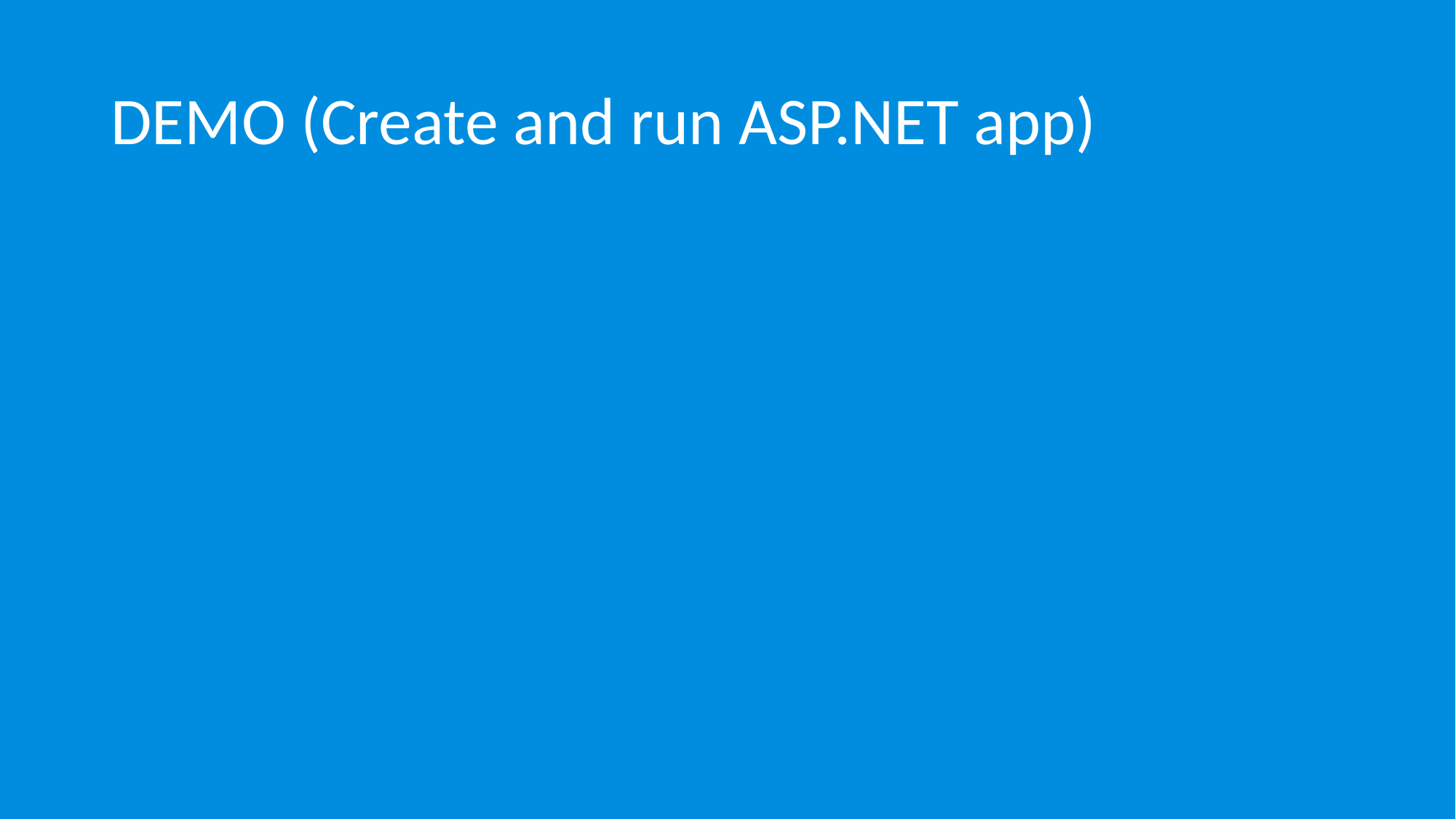

# DEMO (Create and run ASP.NET app)